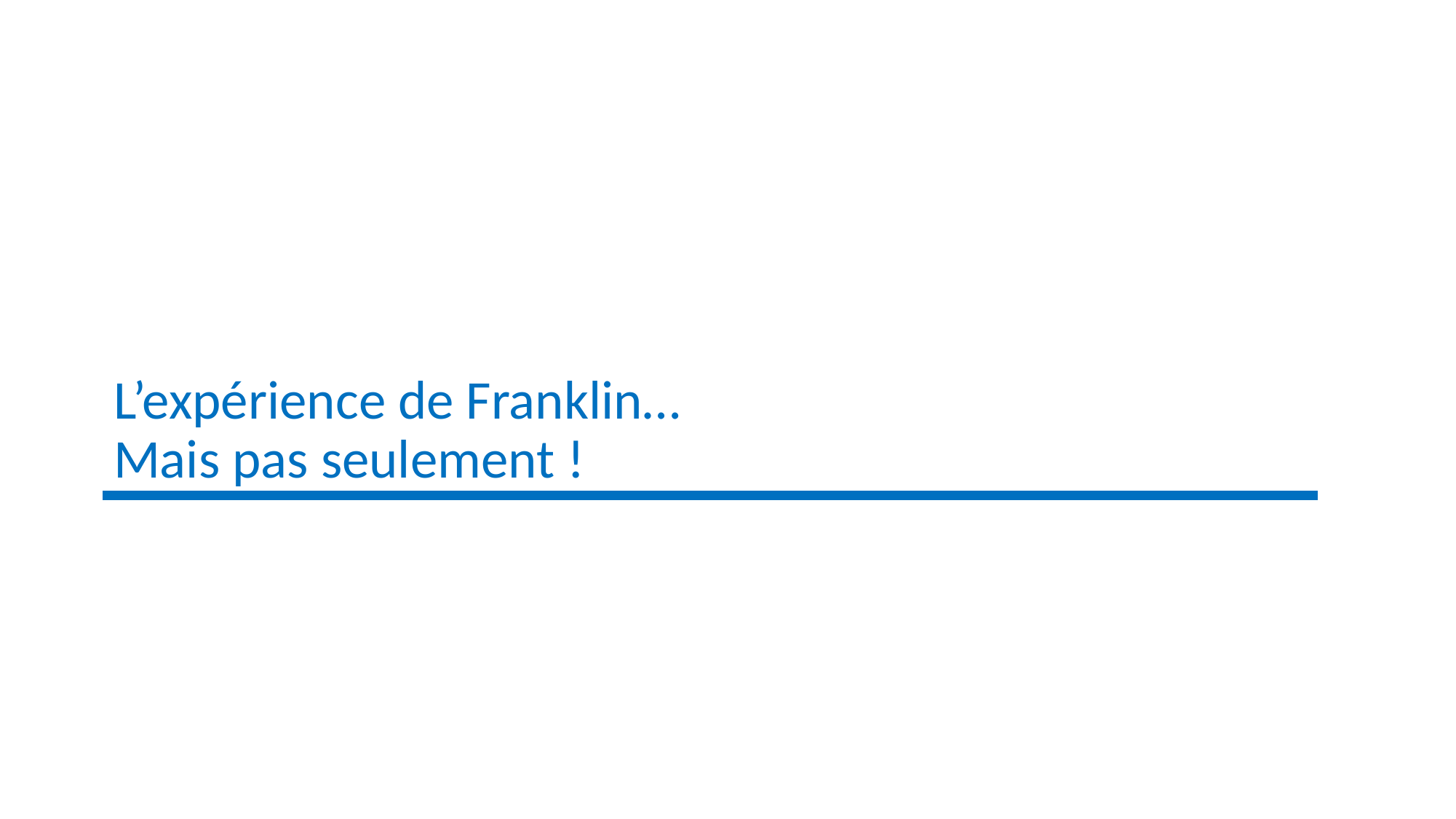

# L’expérience de Franklin… Mais pas seulement !